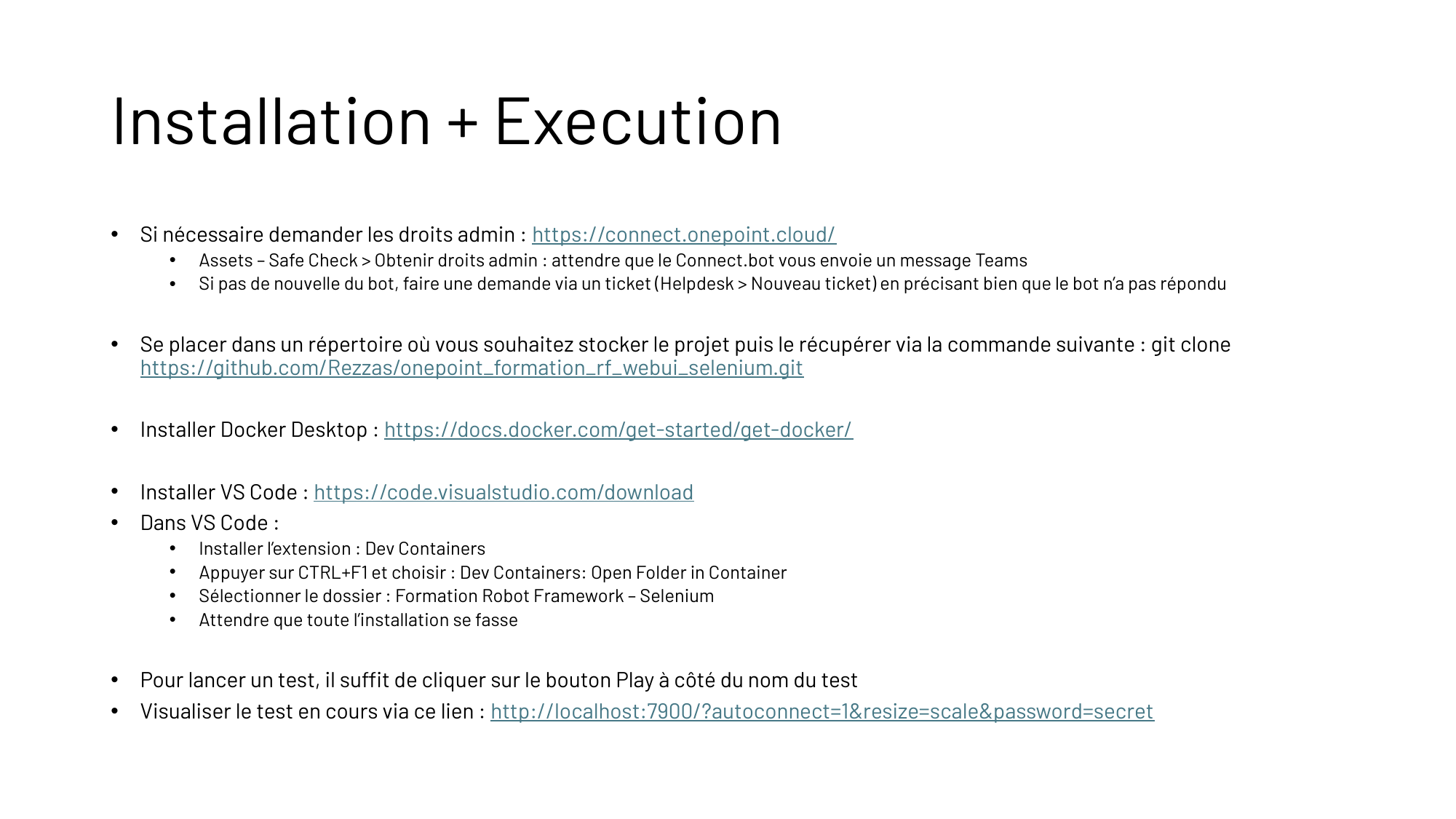

# Installation + Execution
Si nécessaire demander les droits admin : https://connect.onepoint.cloud/
Assets – Safe Check > Obtenir droits admin : attendre que le Connect.bot vous envoie un message Teams
Si pas de nouvelle du bot, faire une demande via un ticket (Helpdesk > Nouveau ticket) en précisant bien que le bot n’a pas répondu

Se placer dans un répertoire où vous souhaitez stocker le projet puis le récupérer via la commande suivante : git clone https://github.com/Rezzas/onepoint_formation_rf_webui_selenium.git

Installer Docker Desktop : https://docs.docker.com/get-started/get-docker/

Installer VS Code : https://code.visualstudio.com/download
Dans VS Code :
Installer l’extension : Dev Containers
Appuyer sur CTRL+F1 et choisir : Dev Containers: Open Folder in Container
Sélectionner le dossier : Formation Robot Framework – Selenium
Attendre que toute l’installation se fasse

Pour lancer un test, il suffit de cliquer sur le bouton Play à côté du nom du test
Visualiser le test en cours via ce lien : http://localhost:7900/?autoconnect=1&resize=scale&password=secret